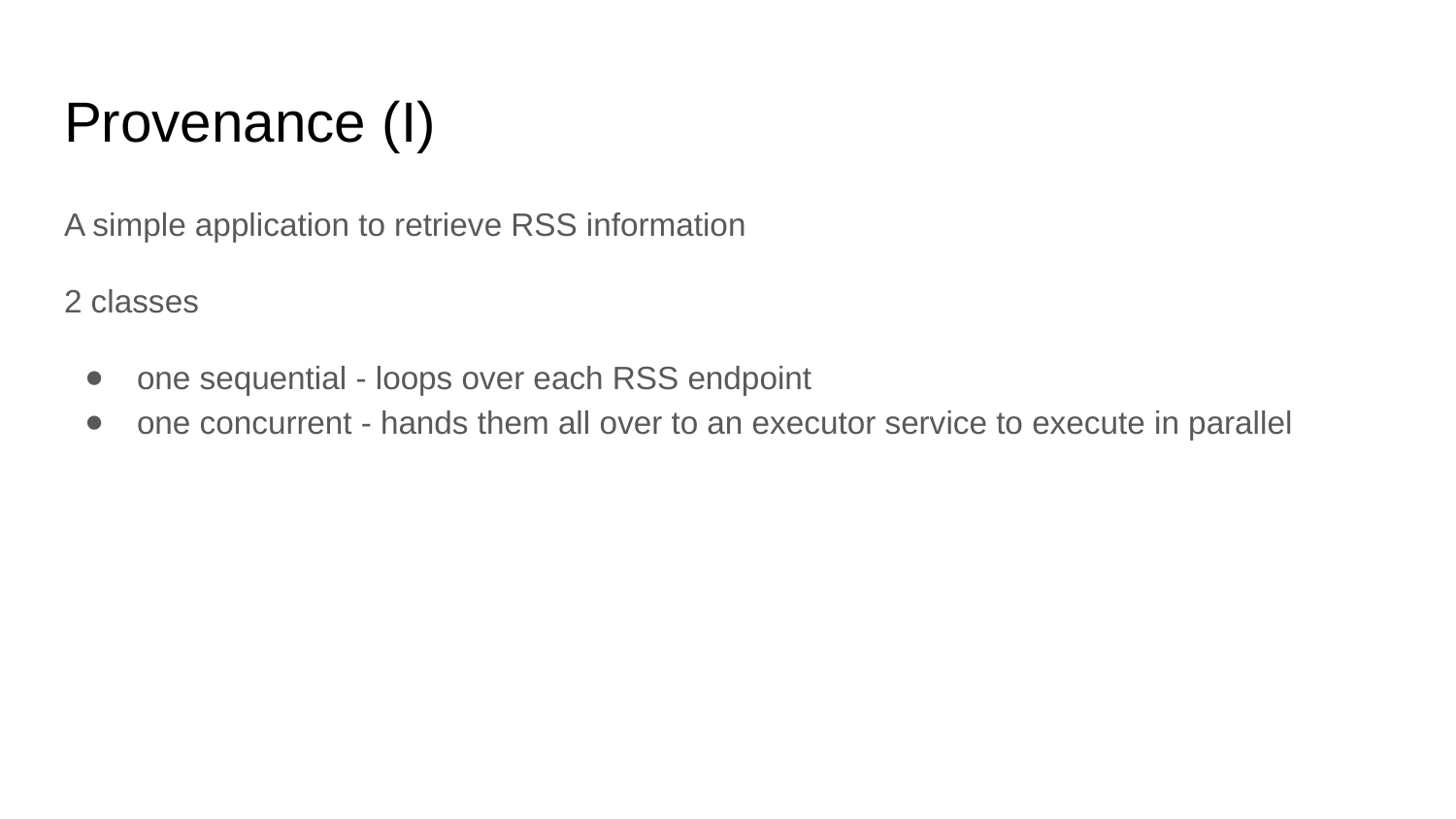

# Provenance (I)
A simple application to retrieve RSS information
2 classes
one sequential - loops over each RSS endpoint
one concurrent - hands them all over to an executor service to execute in parallel